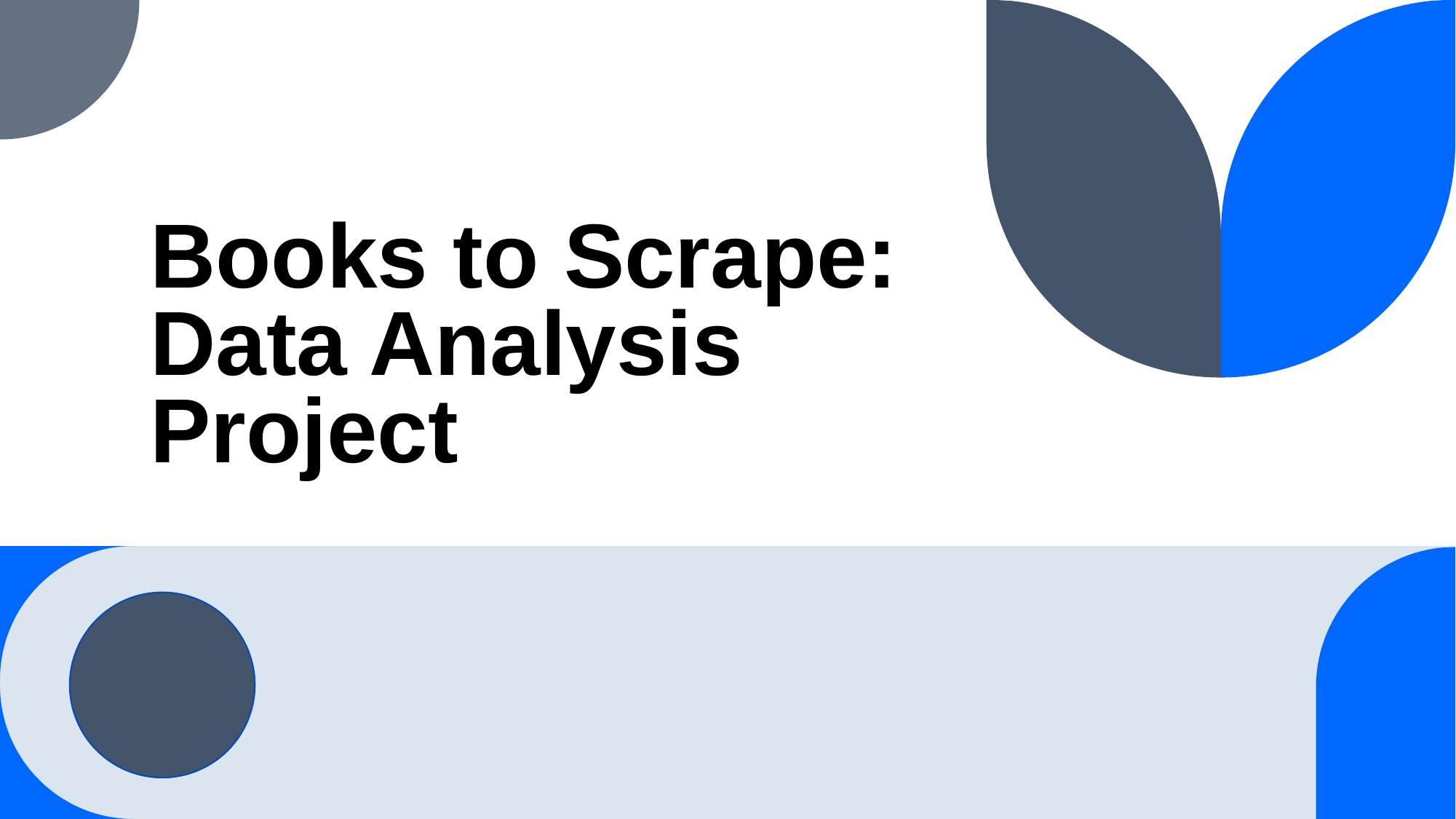

# Books to Scrape: Data Analysis Project